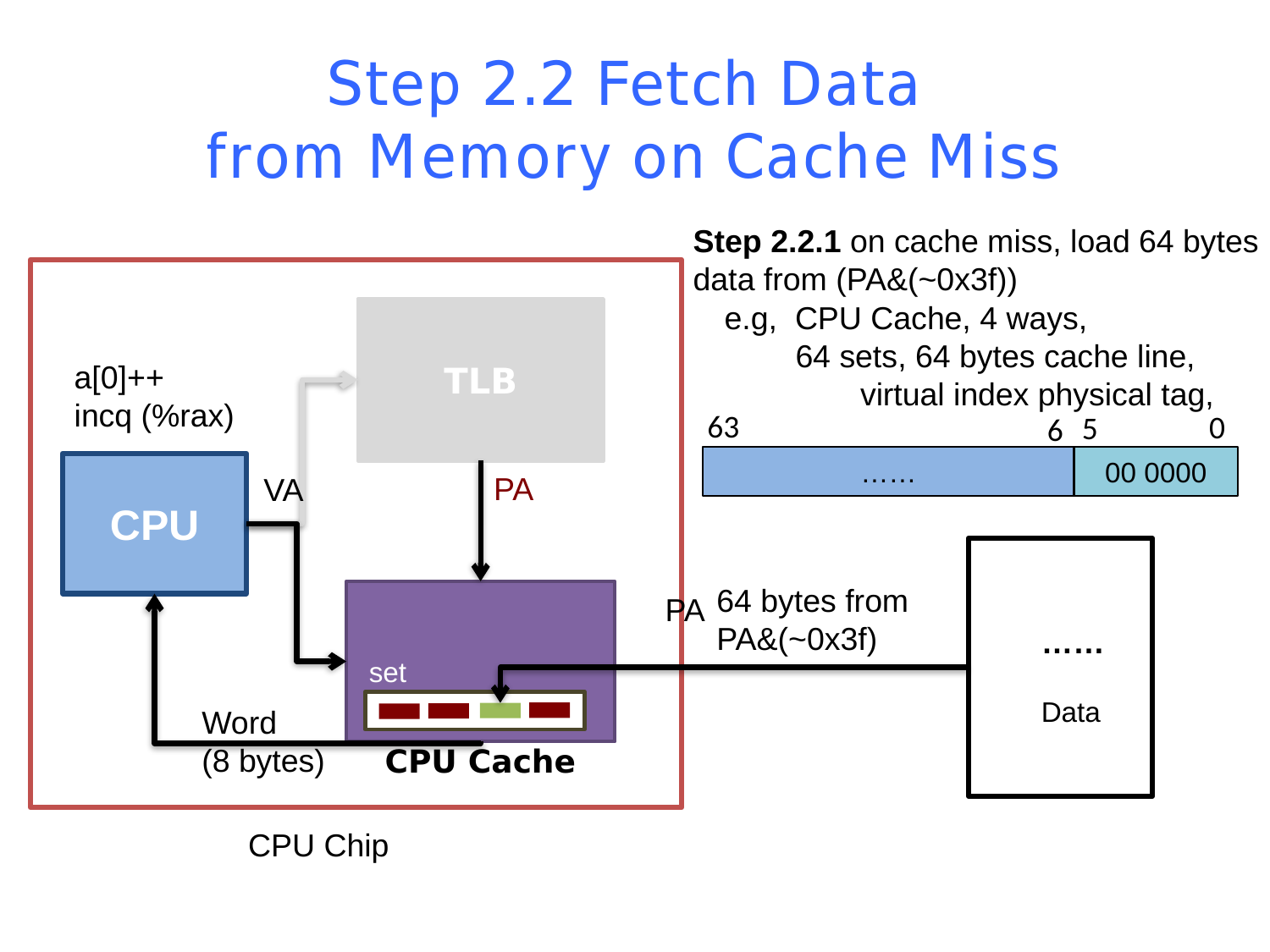

# Step 2.2 Fetch Data from Memory on Cache Miss
Step 2.2.1 on cache miss, load 64 bytes
data from (PA&(~0x3f))

 e.g,  CPU Cache, 4 ways,
         64 sets, 64 bytes cache line,
	  virtual index physical tag,
TLB
a[0]++
incq (%rax)
63
0
5
6
……
00 0000
CPU

PA
VA

64 bytes from
PA&(~0x3f)

PA
……

Data
set

Word
(8 bytes)

CPU Cache
CPU Chip